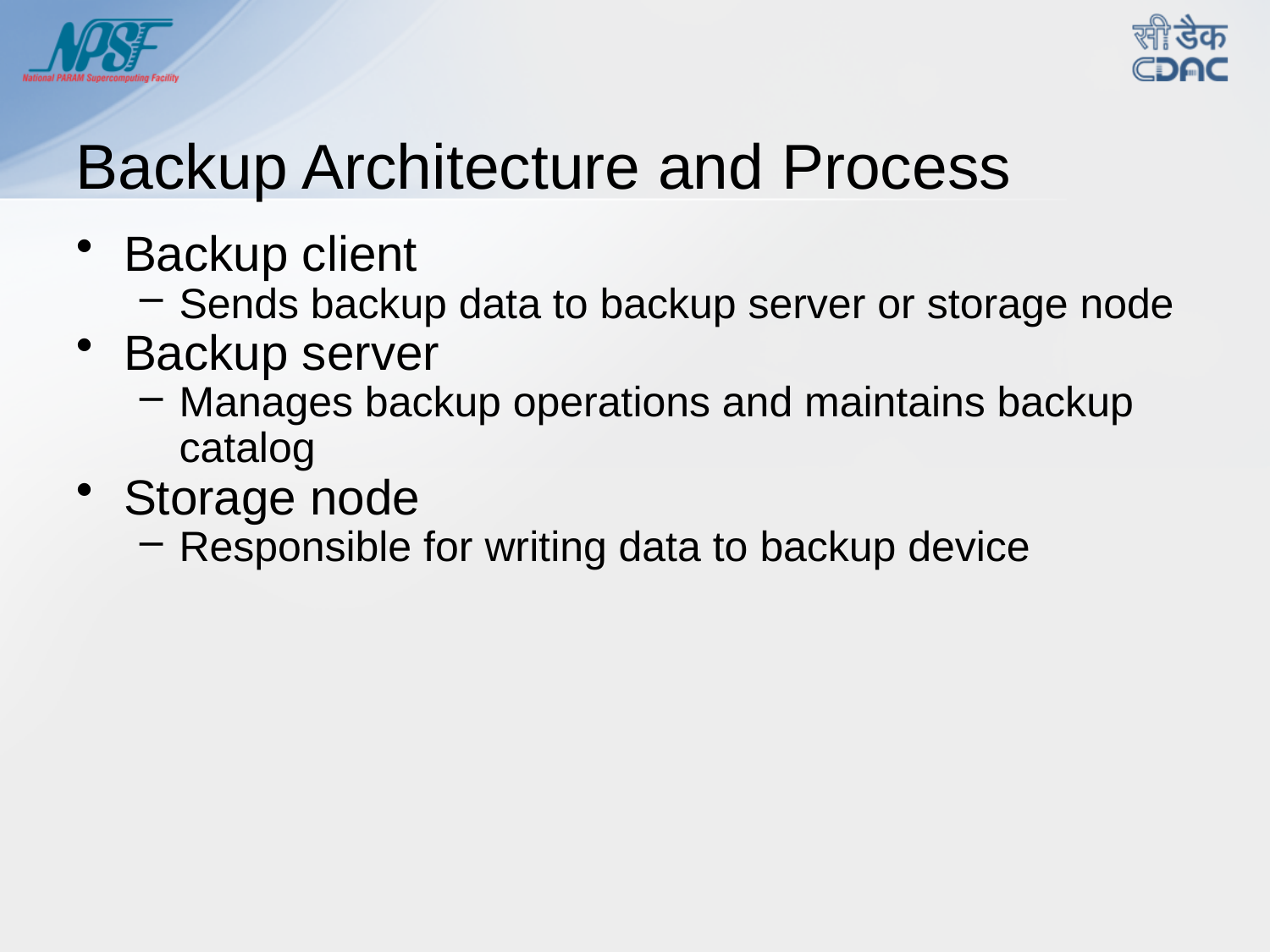

# Backup Architecture and Process
Backup client
Sends backup data to backup server or storage node
Backup server
Manages backup operations and maintains backup catalog
Storage node
Responsible for writing data to backup device